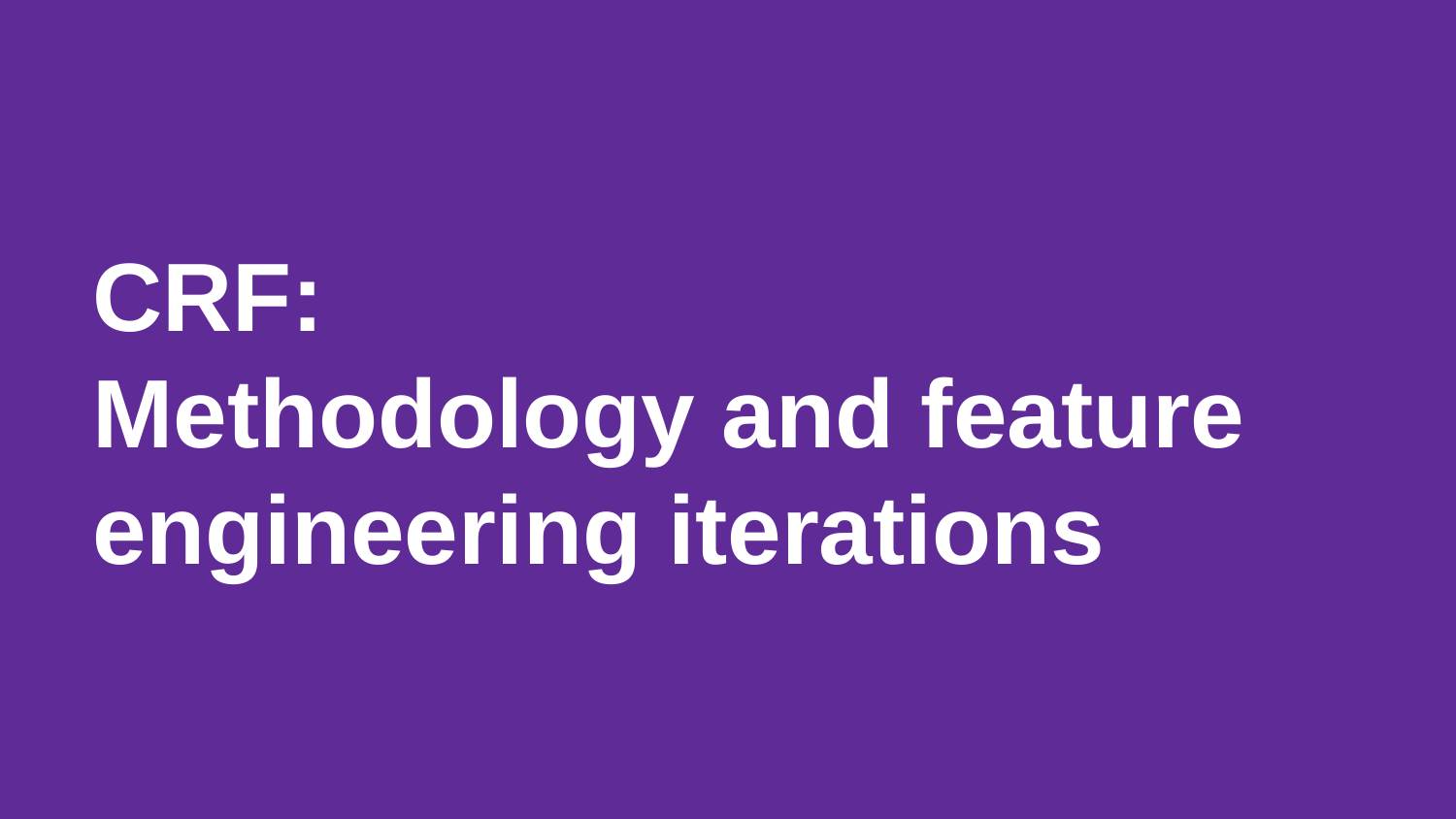

# CRF:
Methodology and feature engineering iterations